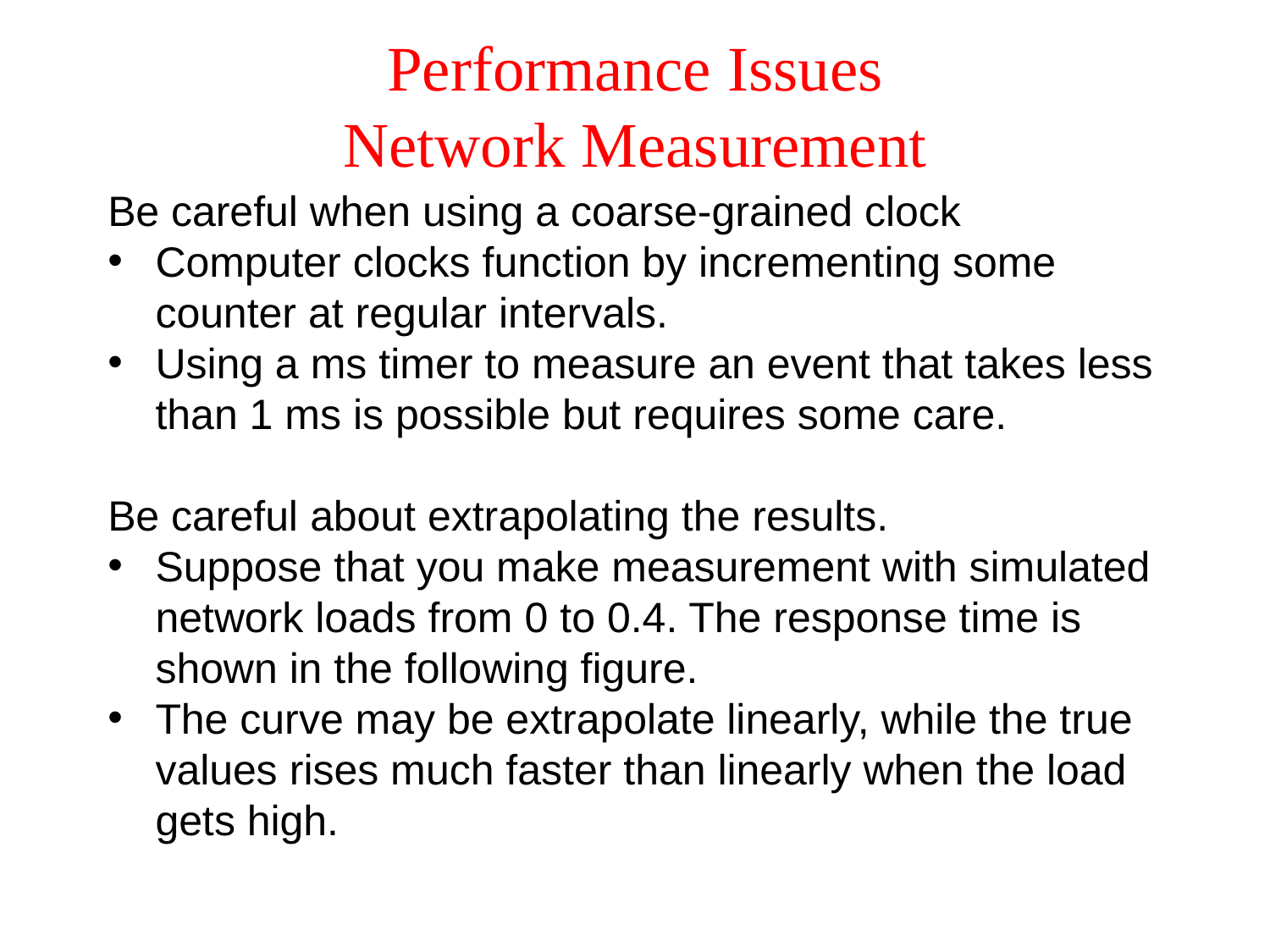

# Performance Issues Network Measurement
Be careful when using a coarse-grained clock
Computer clocks function by incrementing some counter at regular intervals.
Using a ms timer to measure an event that takes less than 1 ms is possible but requires some care.

Be careful about extrapolating the results.
Suppose that you make measurement with simulated network loads from 0 to 0.4. The response time is shown in the following figure.
The curve may be extrapolate linearly, while the true values rises much faster than linearly when the load gets high.